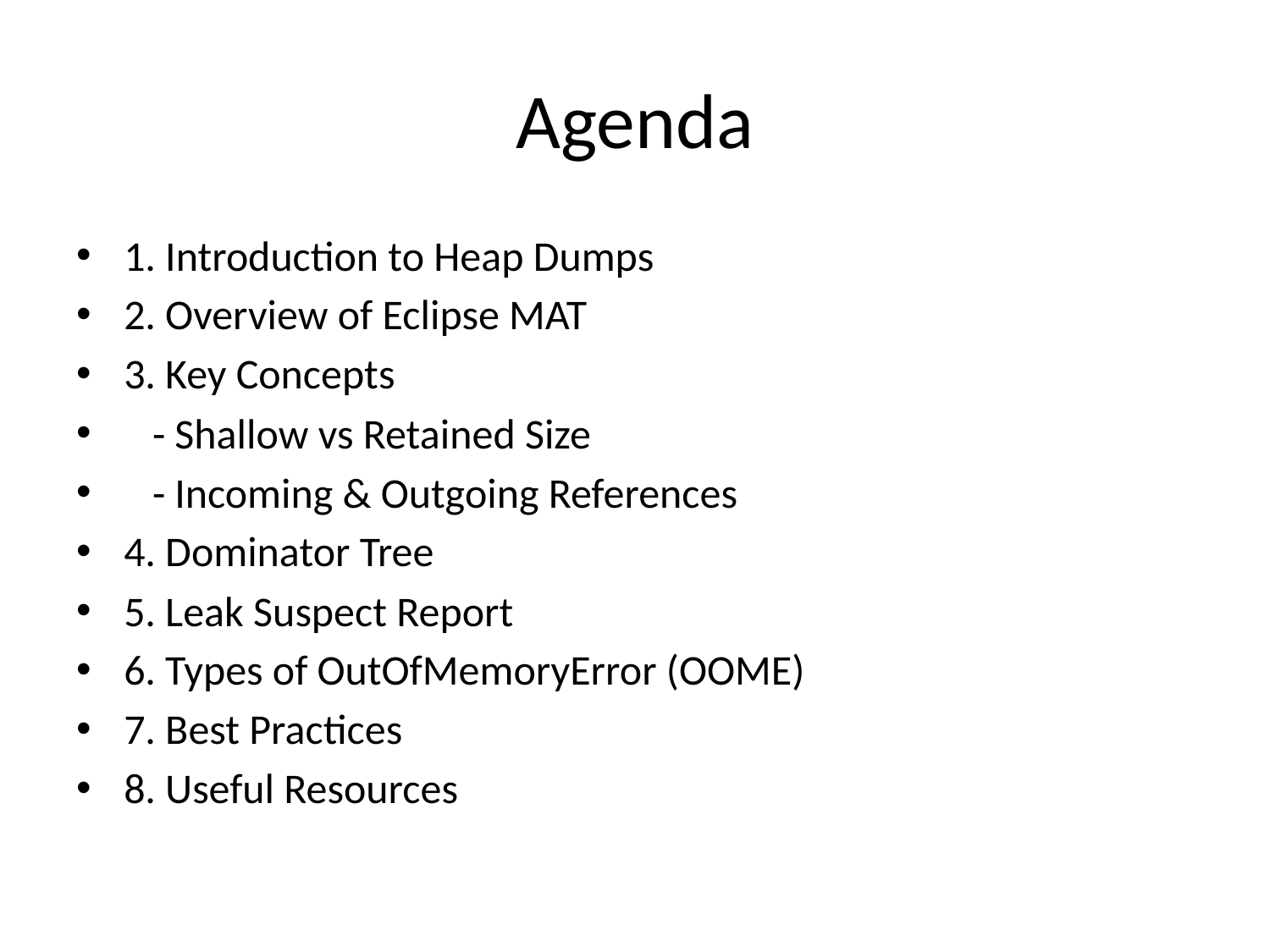

# Agenda
1. Introduction to Heap Dumps
2. Overview of Eclipse MAT
3. Key Concepts
   - Shallow vs Retained Size
   - Incoming & Outgoing References
4. Dominator Tree
5. Leak Suspect Report
6. Types of OutOfMemoryError (OOME)
7. Best Practices
8. Useful Resources